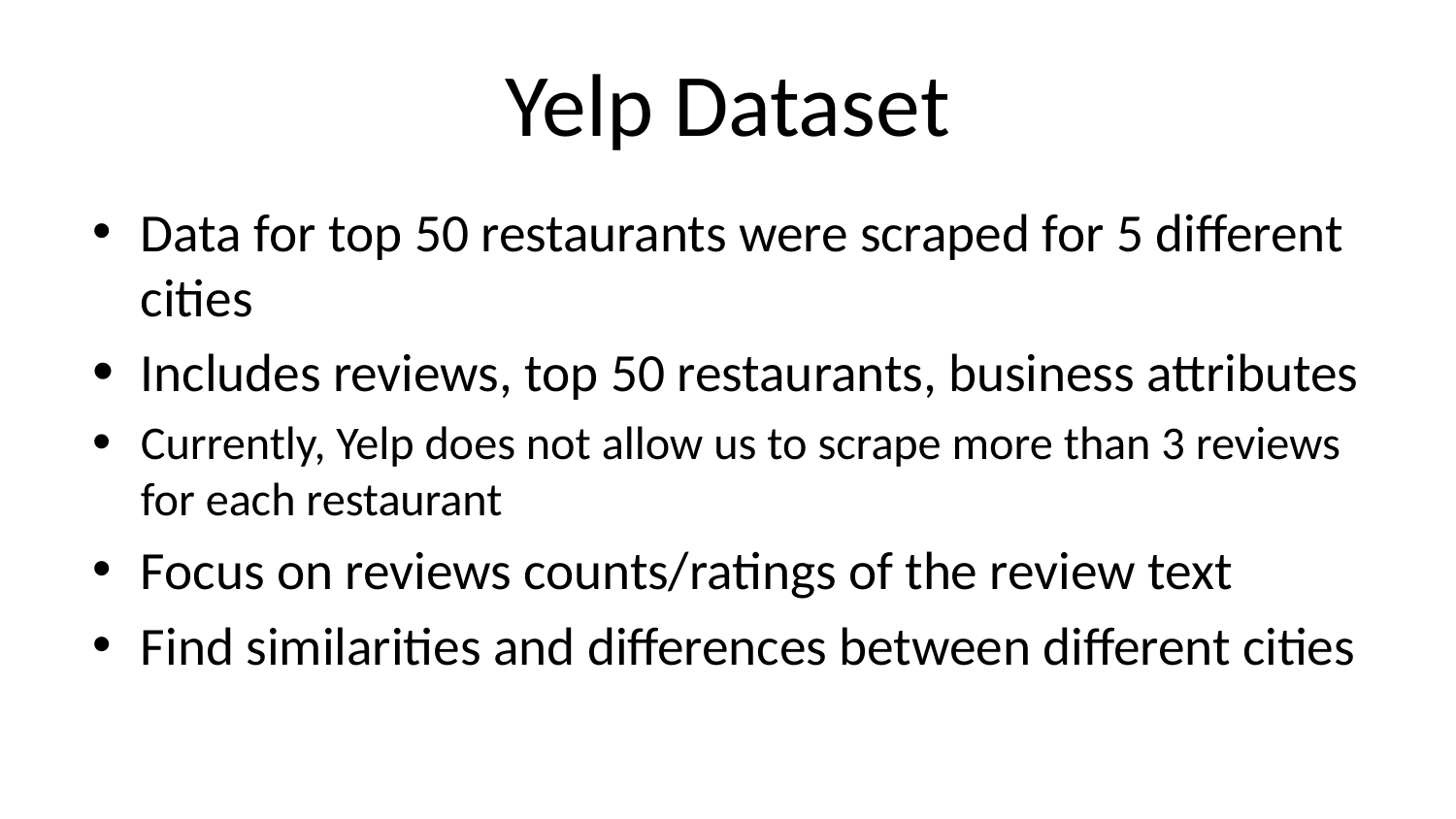

# Yelp Dataset
Data for top 50 restaurants were scraped for 5 different cities
Includes reviews, top 50 restaurants, business attributes
Currently, Yelp does not allow us to scrape more than 3 reviews for each restaurant
Focus on reviews counts/ratings of the review text
Find similarities and differences between different cities